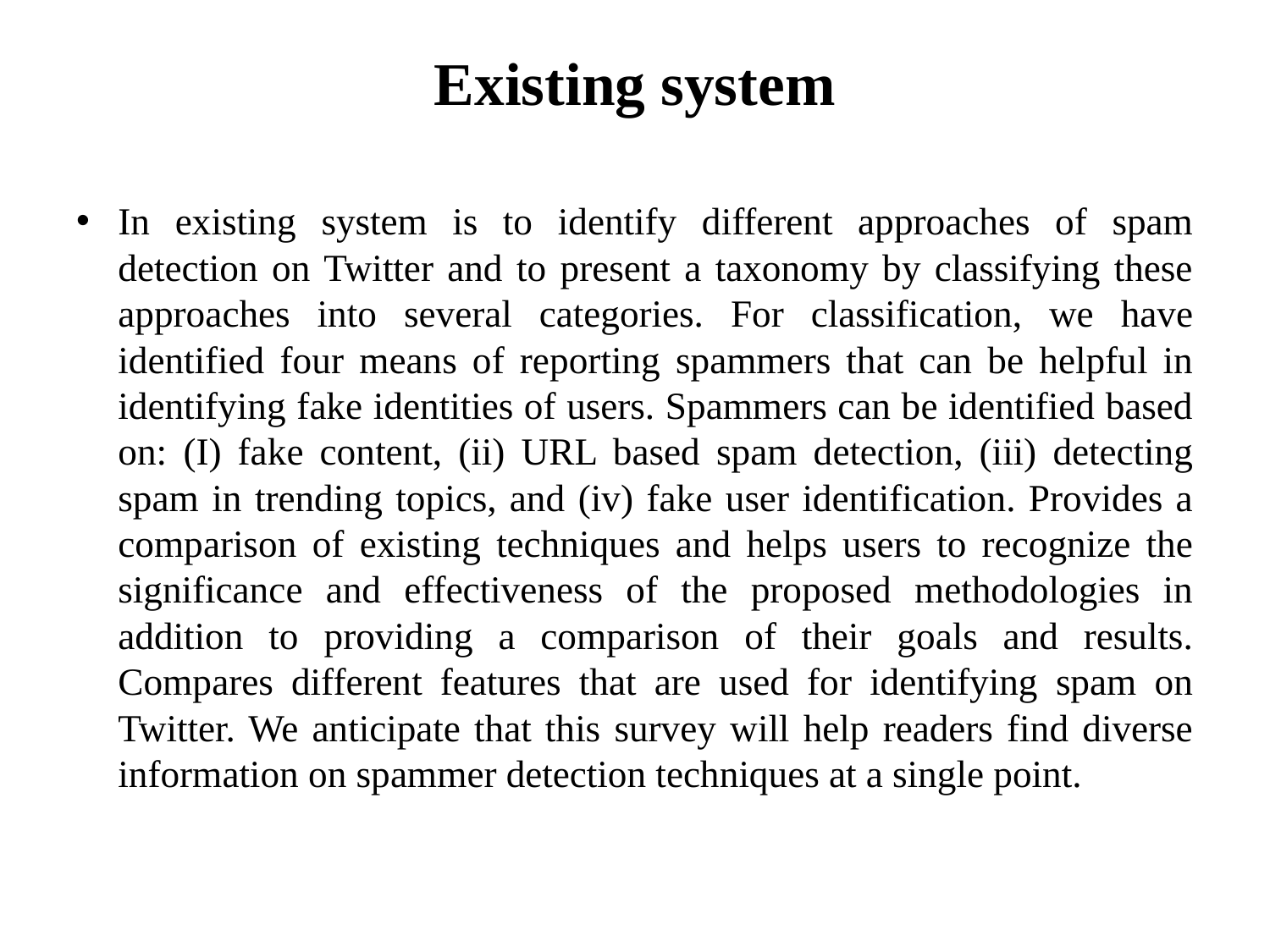

# Existing system
In existing system is to identify different approaches of spam detection on Twitter and to present a taxonomy by classifying these approaches into several categories. For classification, we have identified four means of reporting spammers that can be helpful in identifying fake identities of users. Spammers can be identified based on: (I) fake content, (ii) URL based spam detection, (iii) detecting spam in trending topics, and (iv) fake user identification. Provides a comparison of existing techniques and helps users to recognize the significance and effectiveness of the proposed methodologies in addition to providing a comparison of their goals and results. Compares different features that are used for identifying spam on Twitter. We anticipate that this survey will help readers find diverse information on spammer detection techniques at a single point.